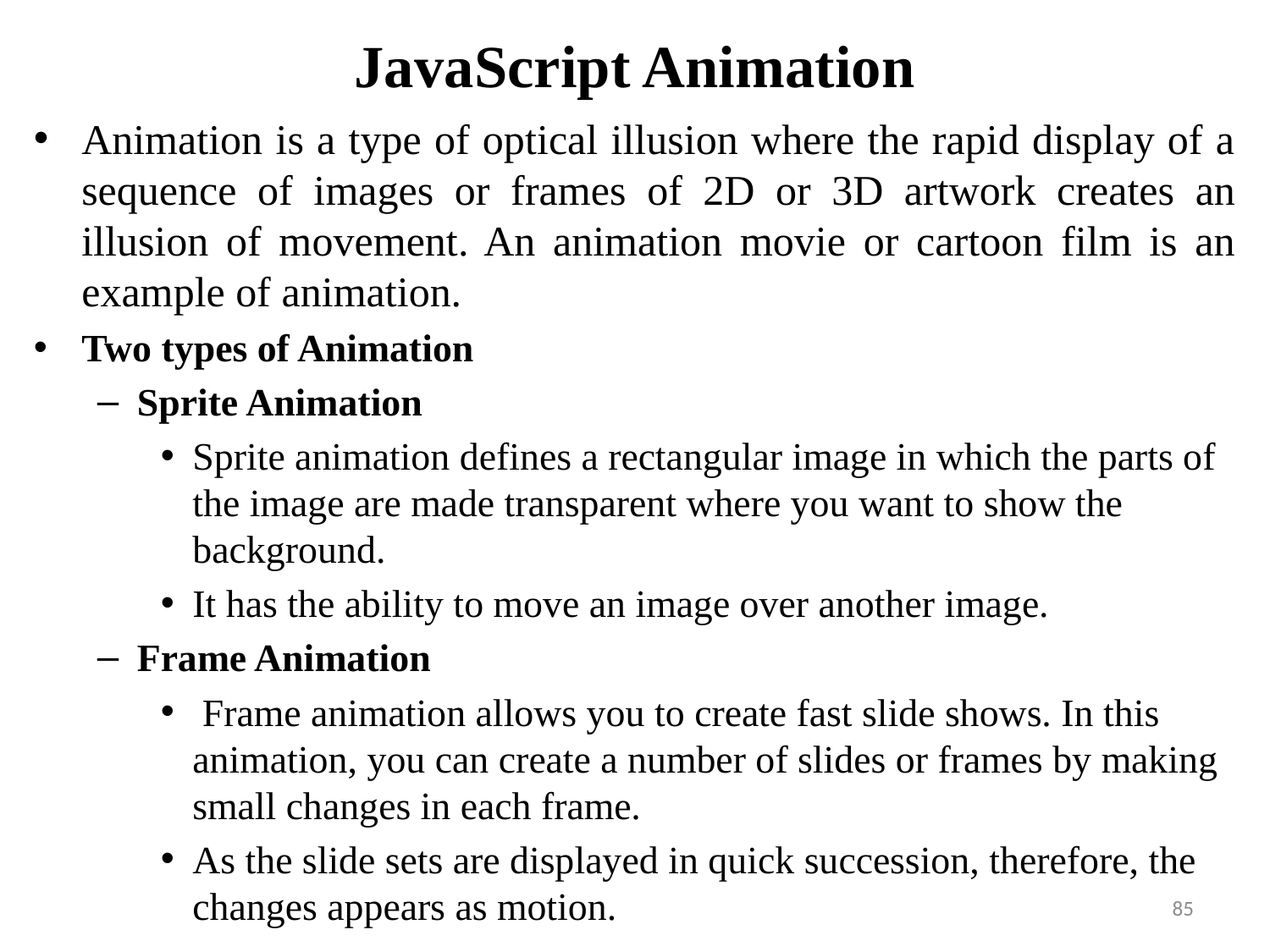

# JavaScript Animation
Animation is a type of optical illusion where the rapid display of a sequence of images or frames of 2D or 3D artwork creates an illusion of movement. An animation movie or cartoon film is an example of animation.
Two types of Animation
Sprite Animation
Sprite animation defines a rectangular image in which the parts of the image are made transparent where you want to show the background.
It has the ability to move an image over another image.
Frame Animation
 Frame animation allows you to create fast slide shows. In this animation, you can create a number of slides or frames by making small changes in each frame.
As the slide sets are displayed in quick succession, therefore, the changes appears as motion.

85